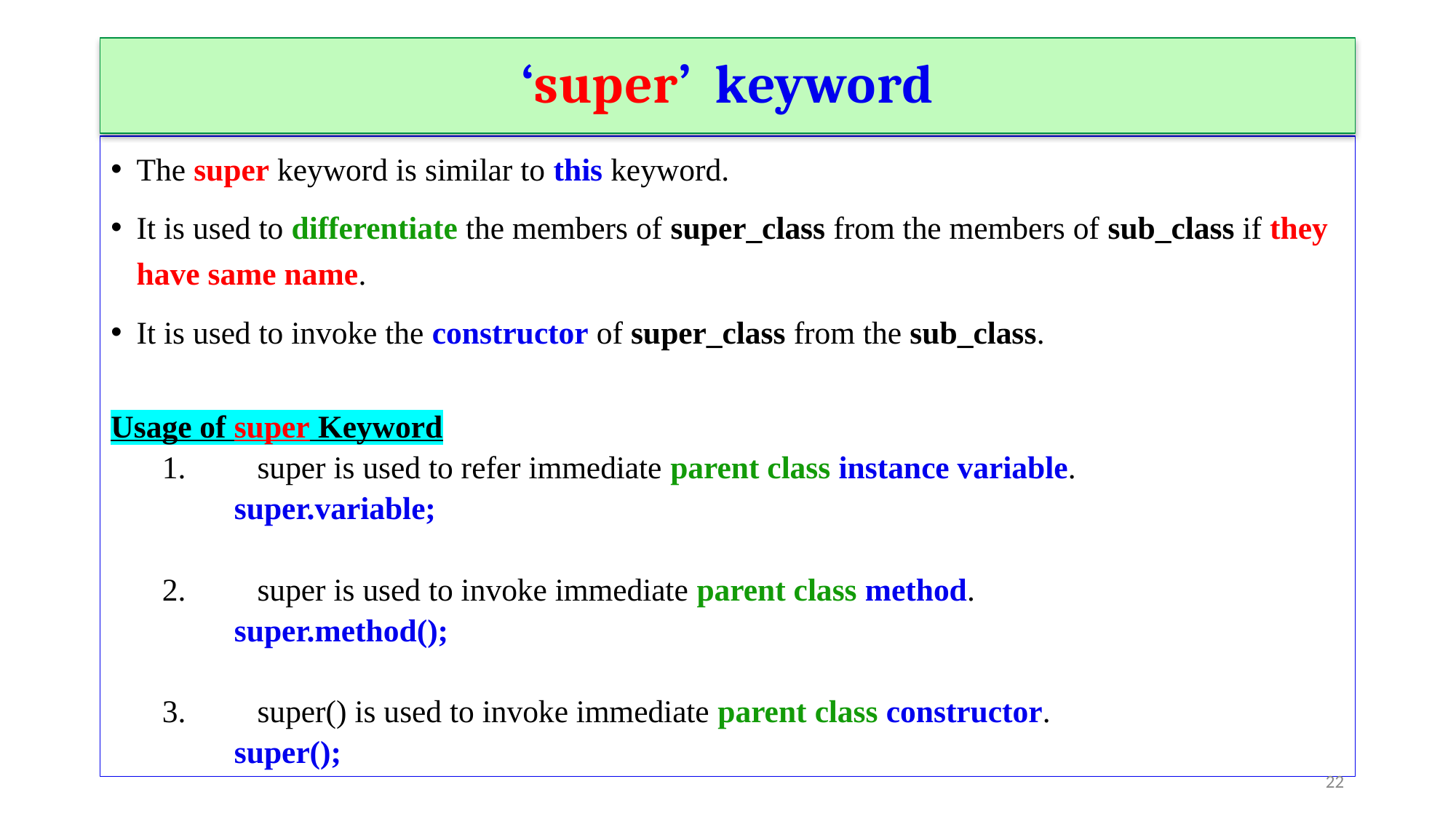

‘super’  keyword
The super keyword is similar to this keyword.
It is used to differentiate the members of super_class from the members of sub_class if they have same name.
It is used to invoke the constructor of super_class from the sub_class.

Usage of super Keyword
1.	super is used to refer immediate parent class instance variable.
	         super.variable;

2.	super is used to invoke immediate parent class method.
	         super.method();

3.	super() is used to invoke immediate parent class constructor.
	         super();

22